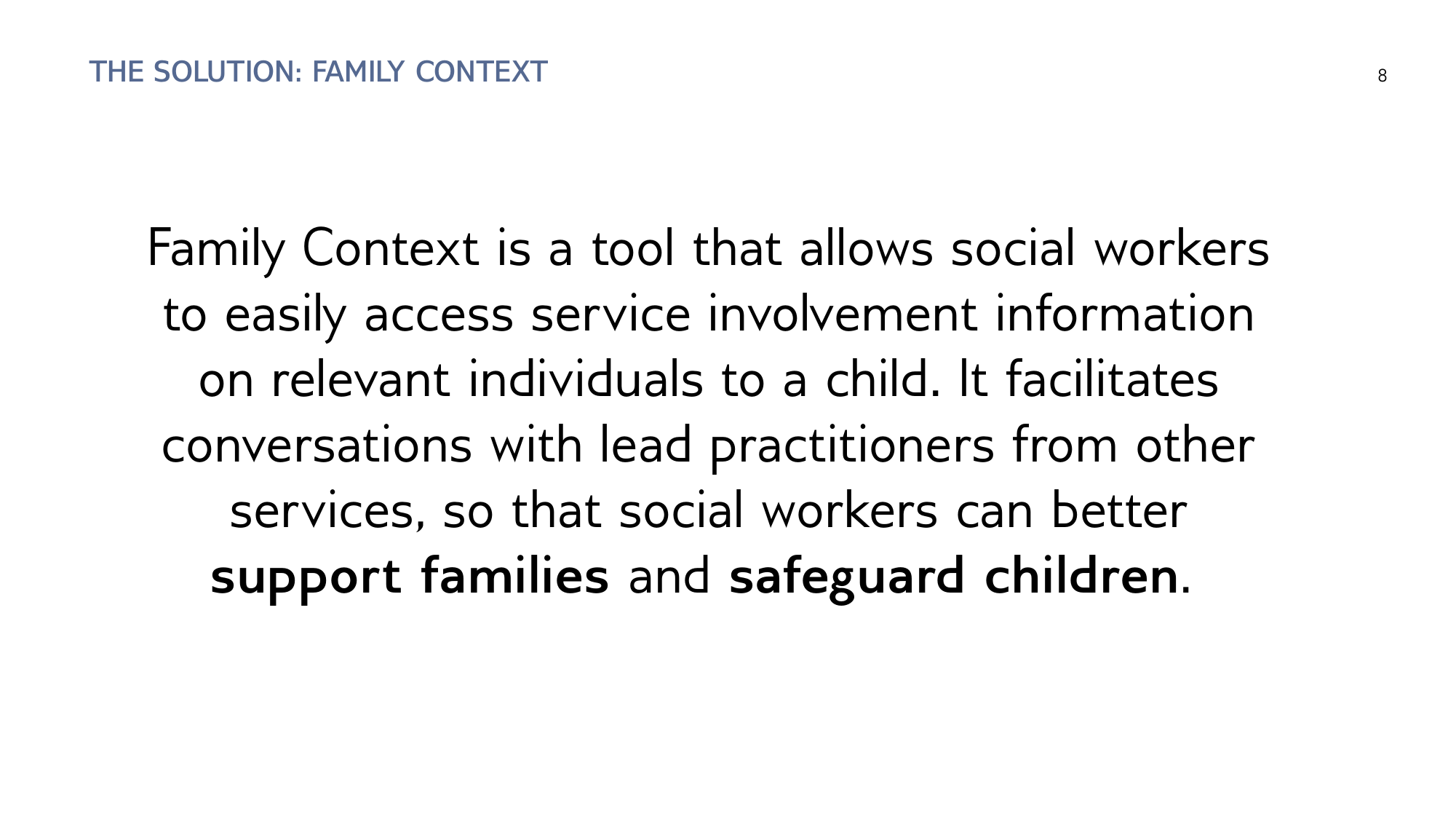

# The solution: Family Context
8
Family Context is a tool that allows social workers to easily access service involvement information on relevant individuals to a child. It facilitates conversations with lead practitioners from other services, so that social workers can better support families and safeguard children.